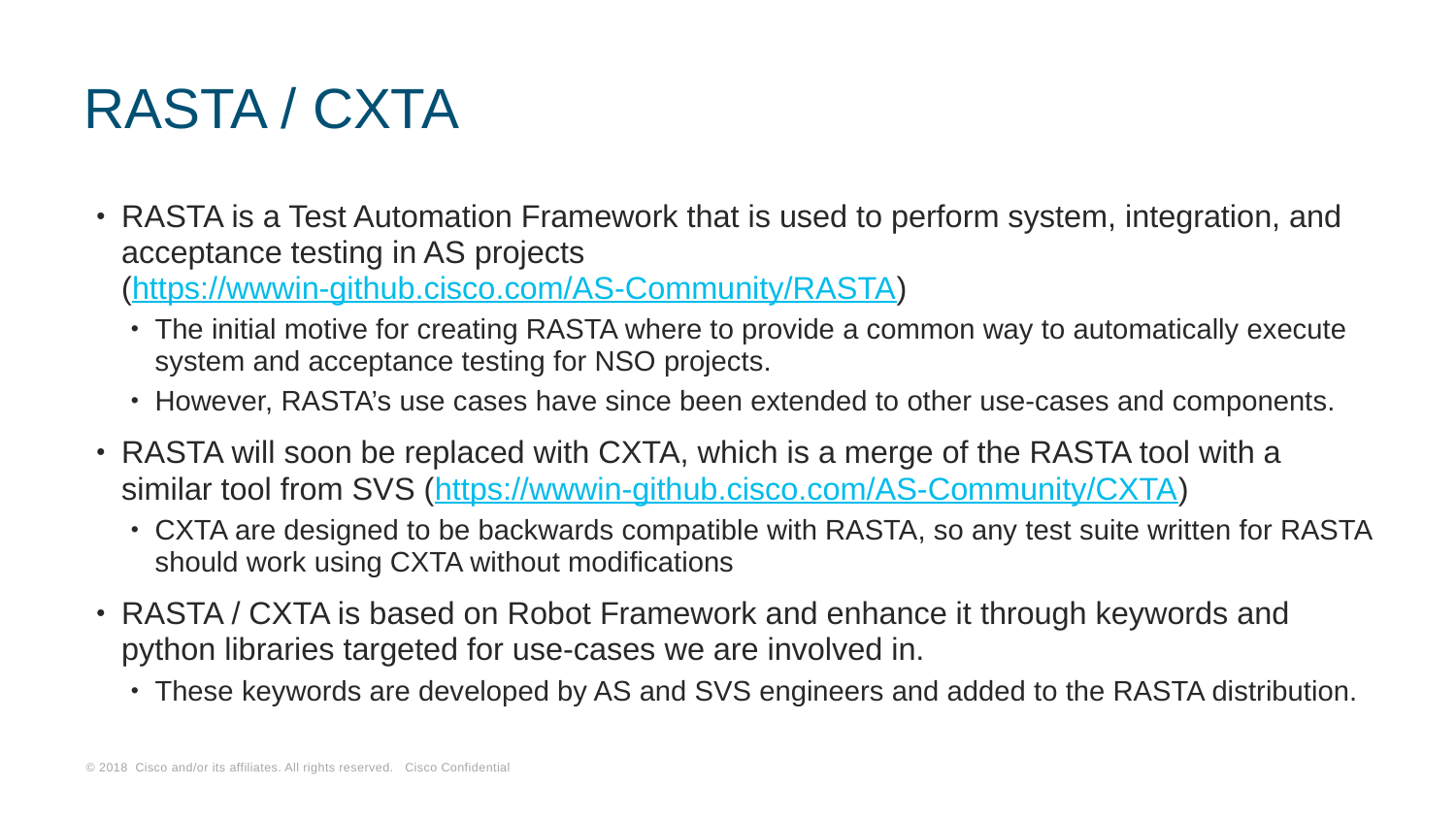

# RASTA / CXTA
RASTA is a Test Automation Framework that is used to perform system, integration, and acceptance testing in AS projects
(https://wwwin-github.cisco.com/AS-Community/RASTA)
The initial motive for creating RASTA where to provide a common way to automatically execute system and acceptance testing for NSO projects.
However, RASTA’s use cases have since been extended to other use-cases and components.
RASTA will soon be replaced with CXTA, which is a merge of the RASTA tool with a similar tool from SVS (https://wwwin-github.cisco.com/AS-Community/CXTA)
CXTA are designed to be backwards compatible with RASTA, so any test suite written for RASTA should work using CXTA without modifications
RASTA / CXTA is based on Robot Framework and enhance it through keywords and python libraries targeted for use-cases we are involved in.
These keywords are developed by AS and SVS engineers and added to the RASTA distribution.